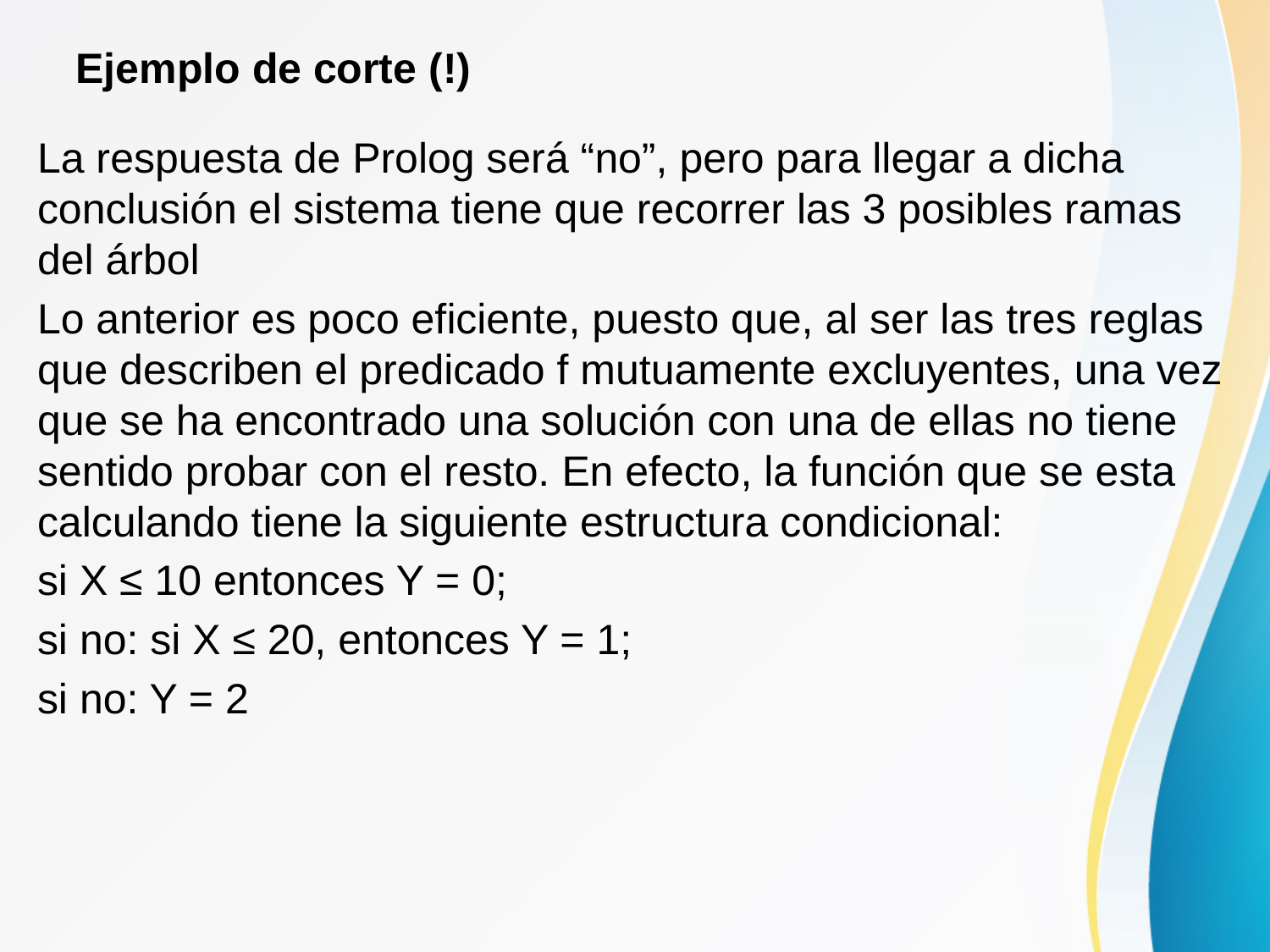

Ejemplo de corte (!)
La respuesta de Prolog será “no”, pero para llegar a dicha conclusión el sistema tiene que recorrer las 3 posibles ramas del árbol
Lo anterior es poco eficiente, puesto que, al ser las tres reglas que describen el predicado f mutuamente excluyentes, una vez que se ha encontrado una solución con una de ellas no tiene sentido probar con el resto. En efecto, la función que se esta calculando tiene la siguiente estructura condicional:
si X ≤ 10 entonces Y = 0;
si no: si X ≤ 20, entonces Y = 1;
si no: Y = 2